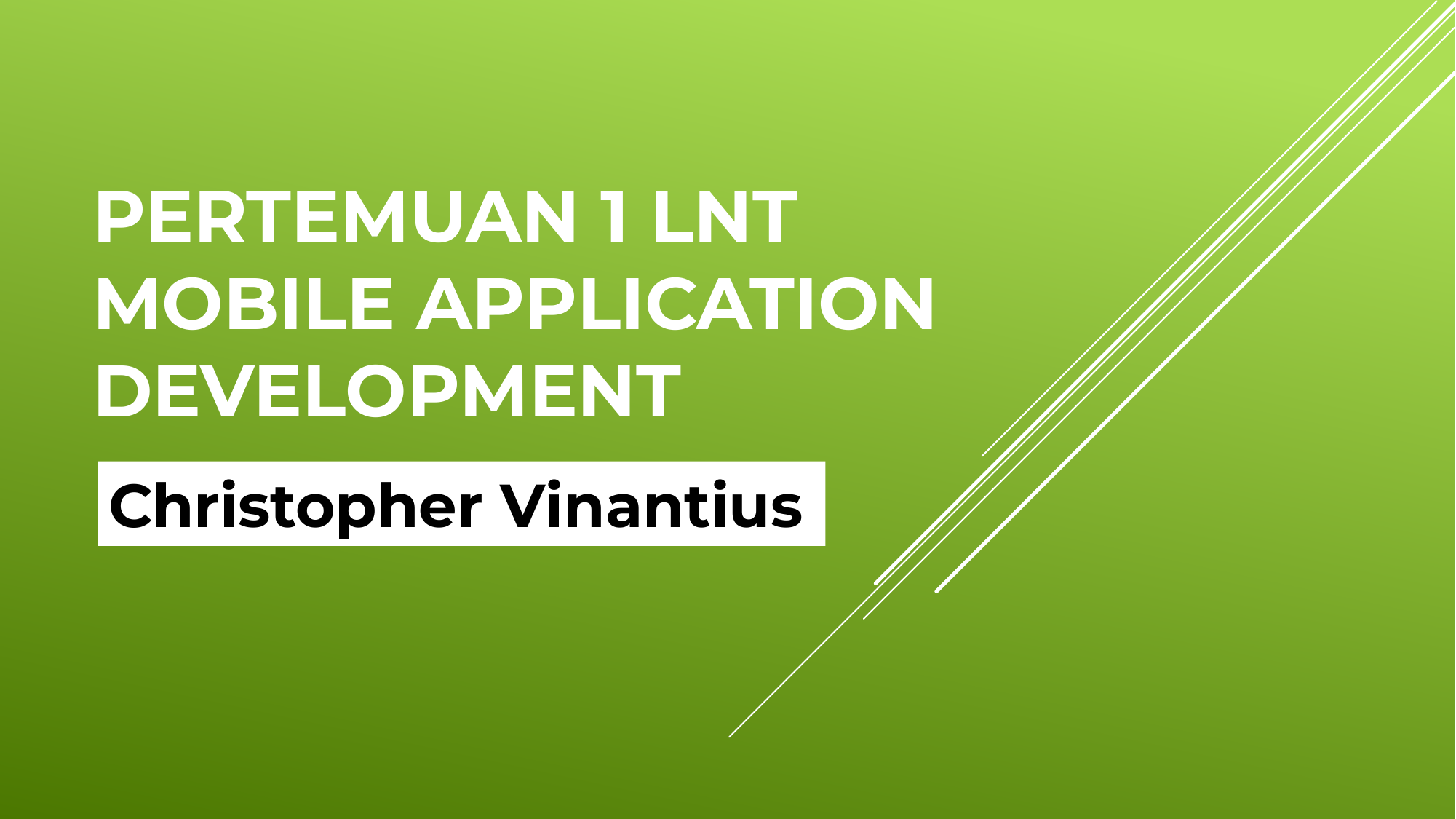

# PERTEMUAN 1 LnT MOBILE APPLICATION DEVELOPMENT
Christopher Vinantius